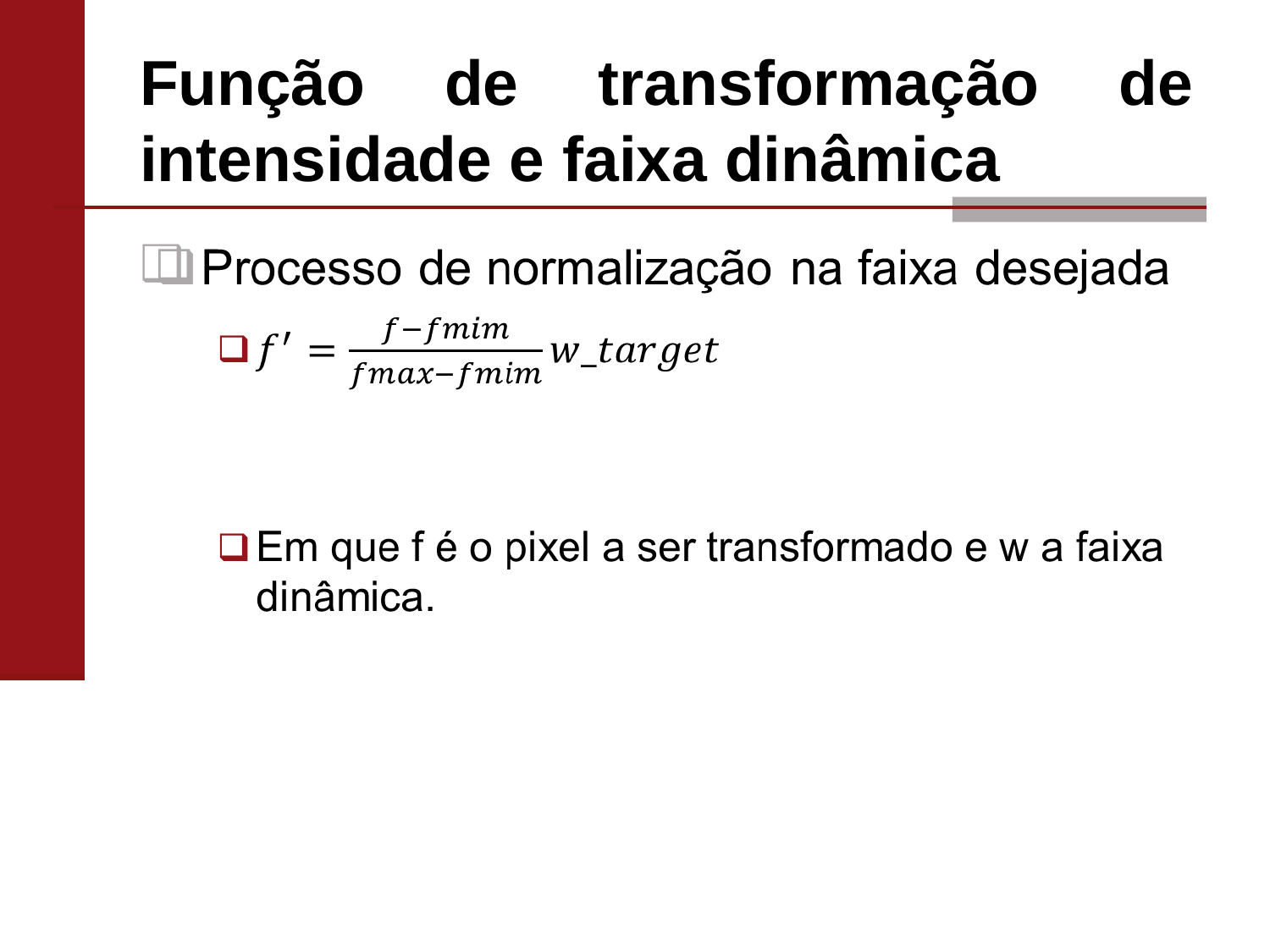

# Função de transformação de intensidade e faixa dinâmica